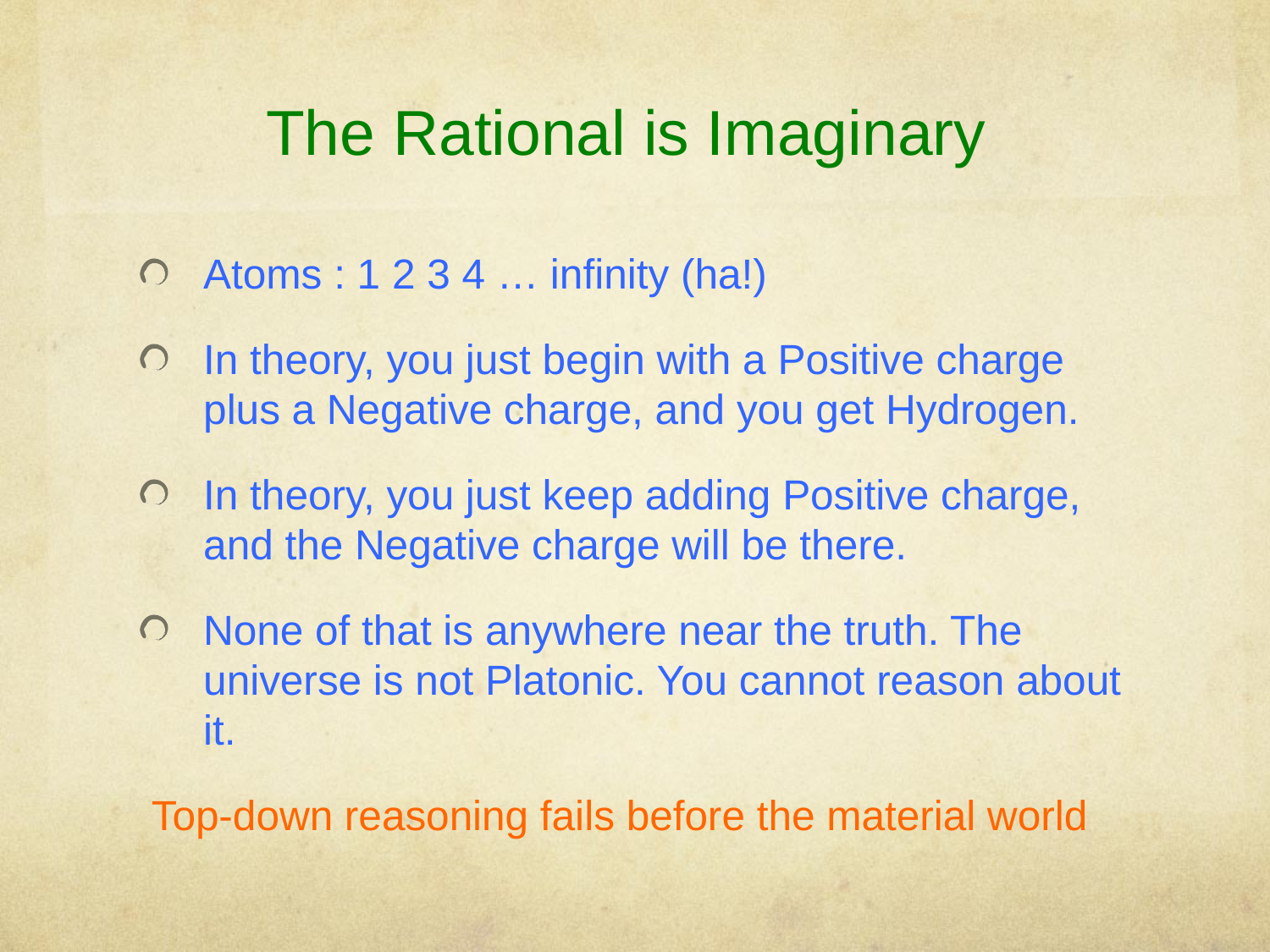

# The Rational is Imaginary
Atoms : 1 2 3 4 … infinity (ha!)
In theory, you just begin with a Positive charge plus a Negative charge, and you get Hydrogen.
In theory, you just keep adding Positive charge, and the Negative charge will be there.
None of that is anywhere near the truth. The universe is not Platonic. You cannot reason about it.
 Top-down reasoning fails before the material world